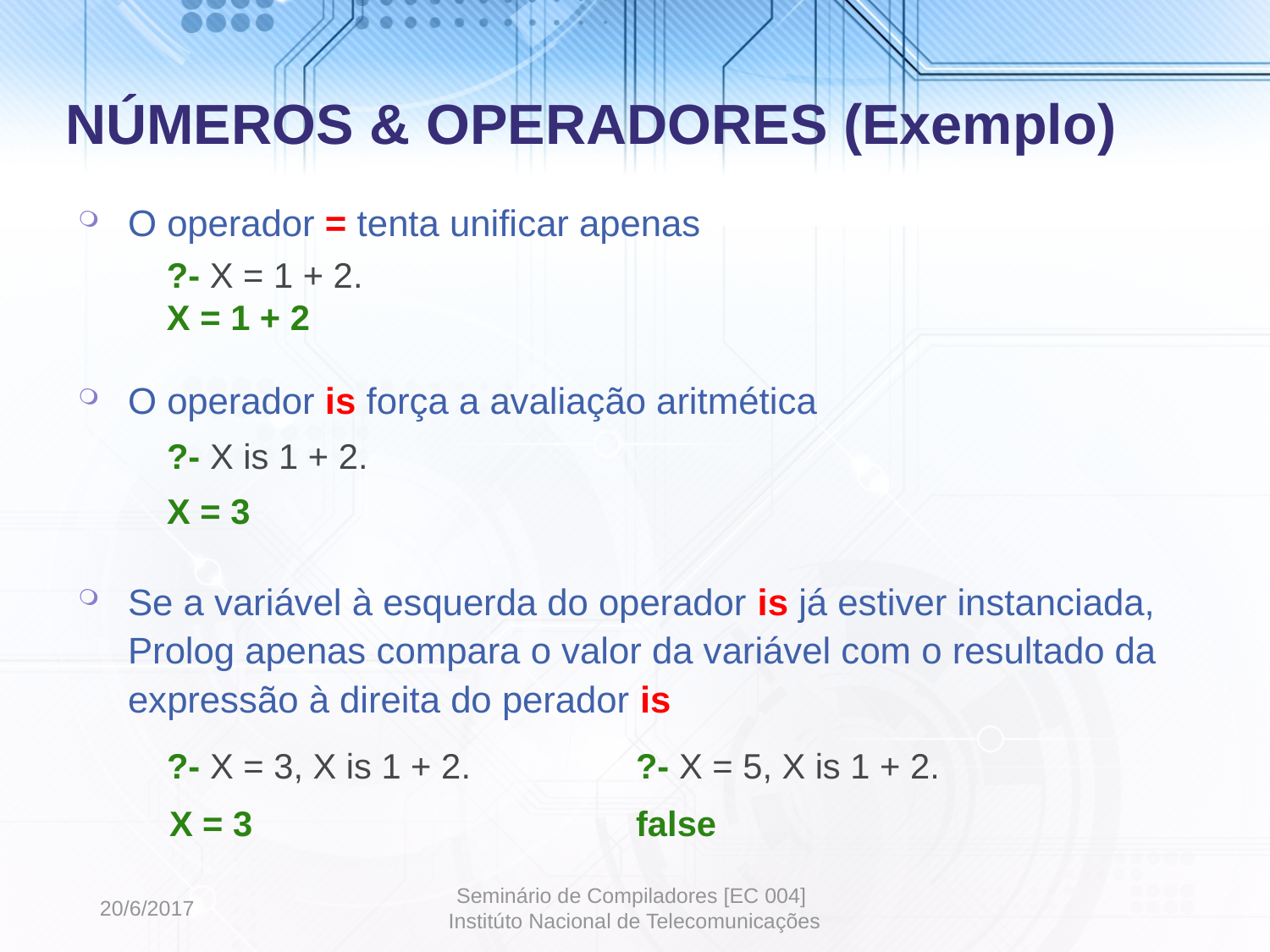

# NÚMEROS & OPERADORES (Exemplo)
O operador = tenta unificar apenas
    ?- X = 1 + 2.
    X = 1 + 2
O operador is força a avaliação aritmética
    ?- X is 1 + 2.
    X = 3
Se a variável à esquerda do operador is já estiver instanciada, Prolog apenas compara o valor da variável com o resultado da expressão à direita do perador is
    ?- X = 3, X is 1 + 2.	    	?- X = 5, X is 1 + 2.
    X = 3			    	false
8
20/6/2017
Seminário de Compiladores [EC 004]
Institúto Nacional de Telecomunicações